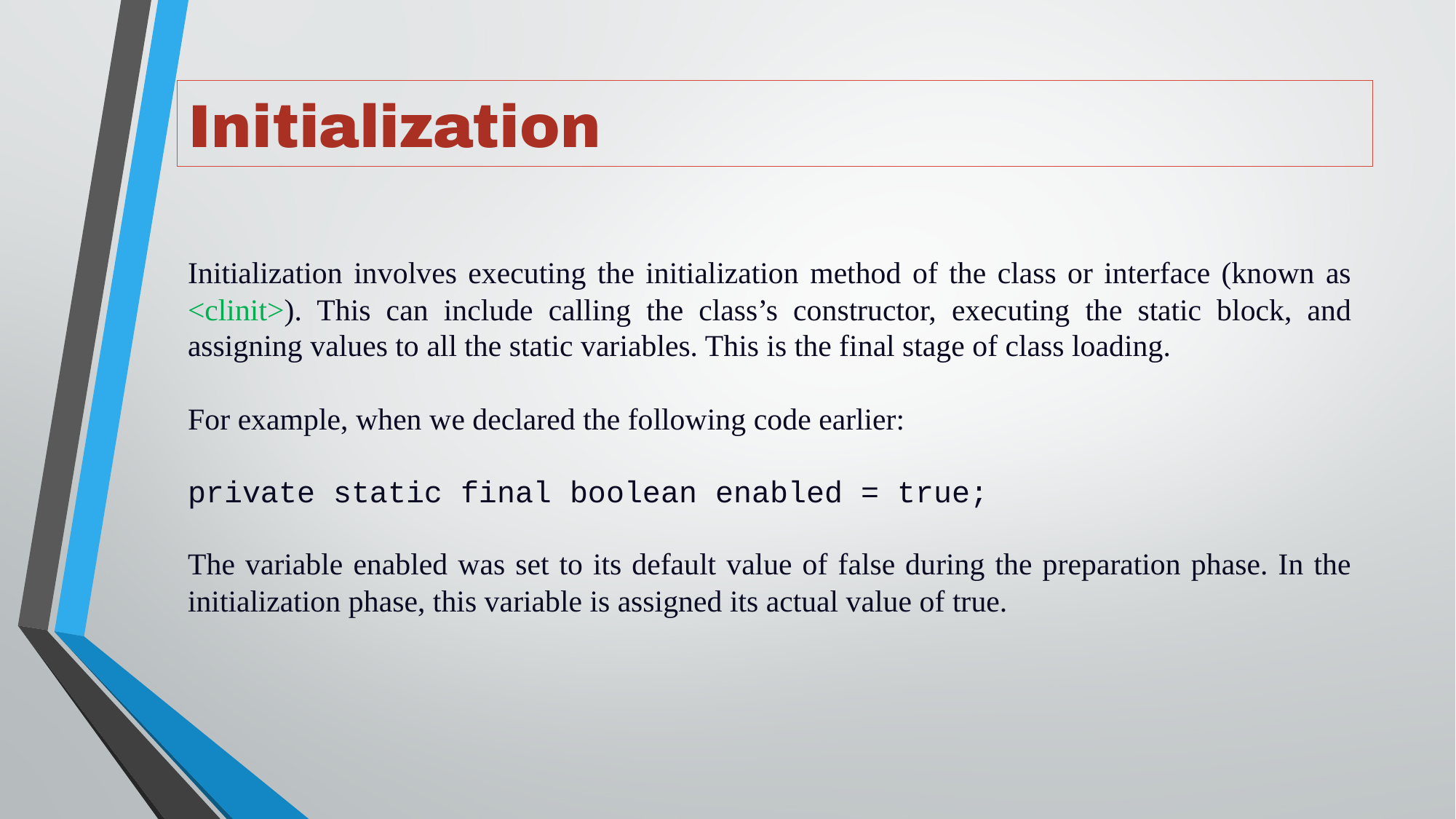

# Initialization

Initialization involves executing the initialization method of the class or interface (known as <clinit>). This can include calling the class’s constructor, executing the static block, and assigning values to all the static variables. This is the final stage of class loading.

For example, when we declared the following code earlier:

private static final boolean enabled = true;

The variable enabled was set to its default value of false during the preparation phase. In the initialization phase, this variable is assigned its actual value of true.